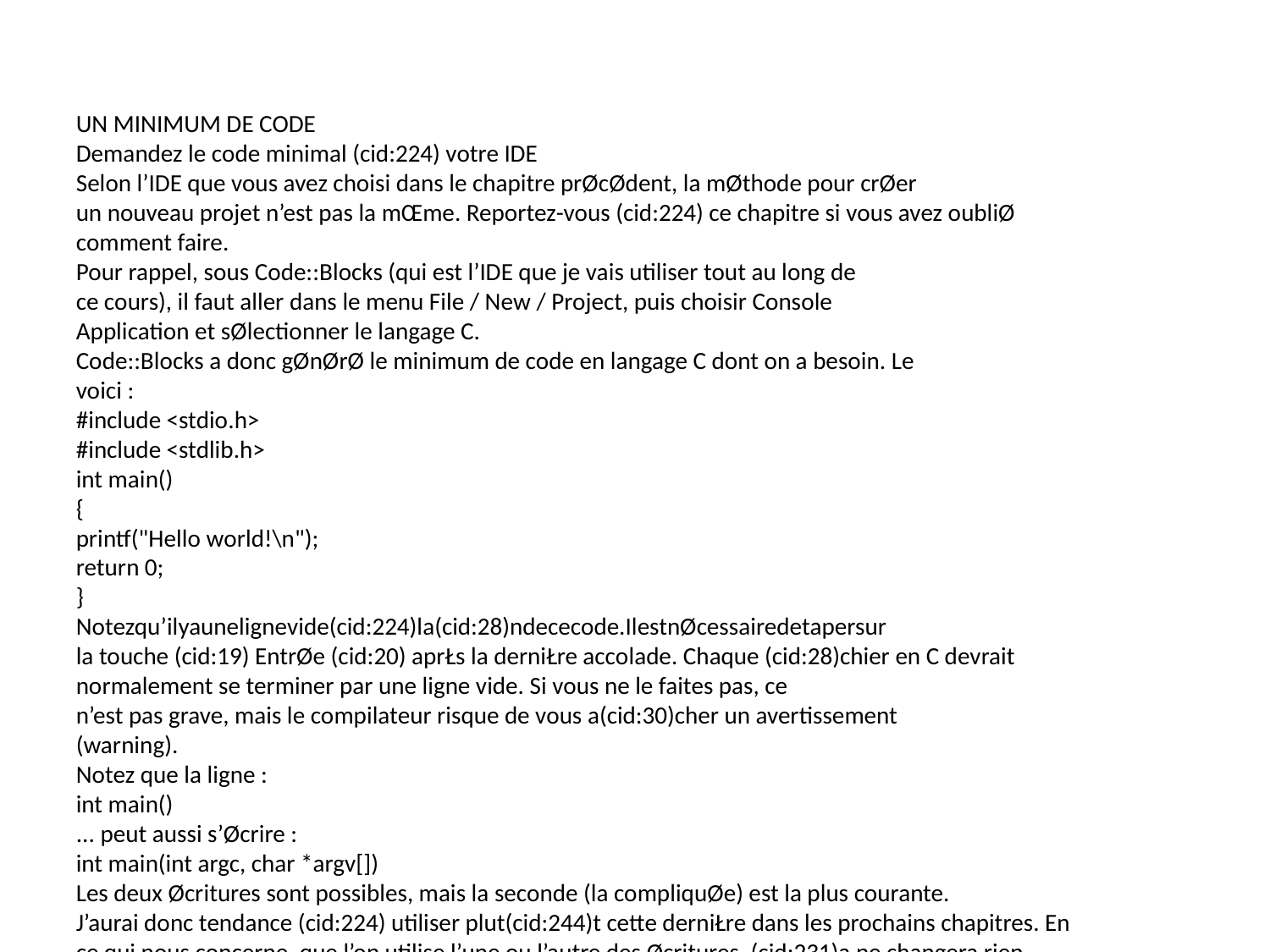

UN MINIMUM DE CODE
Demandez le code minimal (cid:224) votre IDE
Selon l’IDE que vous avez choisi dans le chapitre prØcØdent, la mØthode pour crØer
un nouveau projet n’est pas la mŒme. Reportez-vous (cid:224) ce chapitre si vous avez oubliØ
comment faire.
Pour rappel, sous Code::Blocks (qui est l’IDE que je vais utiliser tout au long de
ce cours), il faut aller dans le menu File / New / Project, puis choisir Console
Application et sØlectionner le langage C.
Code::Blocks a donc gØnØrØ le minimum de code en langage C dont on a besoin. Le
voici :
#include <stdio.h>
#include <stdlib.h>
int main()
{
printf("Hello world!\n");
return 0;
}
Notezqu’ilyaunelignevide(cid:224)la(cid:28)ndececode.IlestnØcessairedetapersur
la touche (cid:19) EntrØe (cid:20) aprŁs la derniŁre accolade. Chaque (cid:28)chier en C devrait
normalement se terminer par une ligne vide. Si vous ne le faites pas, ce
n’est pas grave, mais le compilateur risque de vous a(cid:30)cher un avertissement
(warning).
Notez que la ligne :
int main()
... peut aussi s’Øcrire :
int main(int argc, char *argv[])
Les deux Øcritures sont possibles, mais la seconde (la compliquØe) est la plus courante.
J’aurai donc tendance (cid:224) utiliser plut(cid:244)t cette derniŁre dans les prochains chapitres. En
ce qui nous concerne, que l’on utilise l’une ou l’autre des Øcritures, (cid:231)a ne changera rien
pour nous. Inutile donc de s’y attarder, surtout que nous n’avons pas encore le niveau
pour analyser ce que (cid:231)a signi(cid:28)e.
Si vous Œtes sous un autre IDE, copiez ce code source dans votre (cid:28)chier main.c pour
que nous ayons le mŒme code vous et moi.
Enregistrez le tout. Oui je sais, on n’a encore rien fait, mais enregistrez quand mŒme,
c’estunebonnehabitude(cid:224)prendre.Normalement,vousn’avezqu’unseul(cid:28)chiersource
appelØ main.c (le reste, ce sont des (cid:28)chiers de projet gØnØrØs par votre IDE).
35